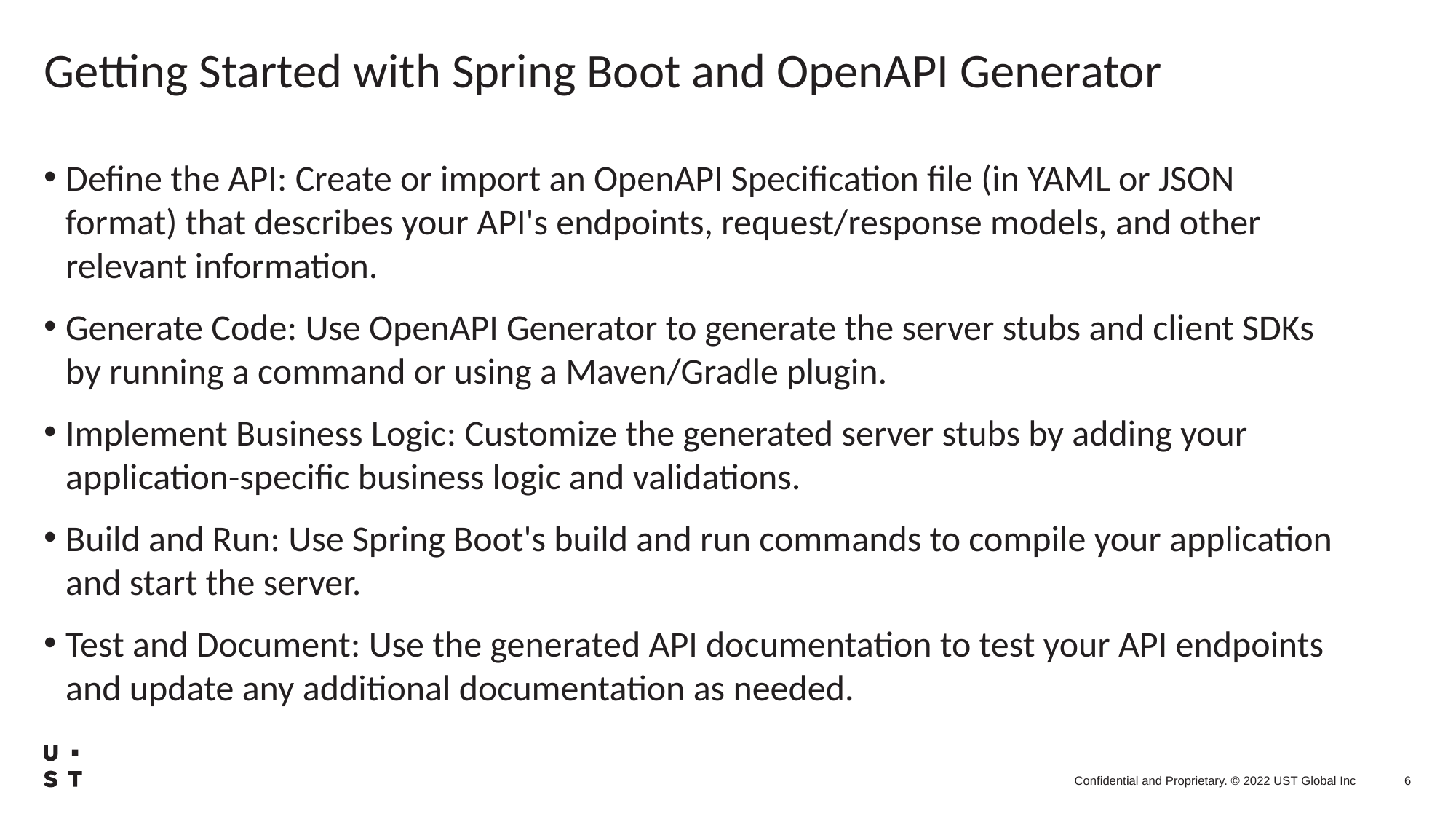

# Getting Started with Spring Boot and OpenAPI Generator

Define the API: Create or import an OpenAPI Specification file (in YAML or JSON format) that describes your API's endpoints, request/response models, and other relevant information.
Generate Code: Use OpenAPI Generator to generate the server stubs and client SDKs by running a command or using a Maven/Gradle plugin.
Implement Business Logic: Customize the generated server stubs by adding your application-specific business logic and validations.
Build and Run: Use Spring Boot's build and run commands to compile your application and start the server.
Test and Document: Use the generated API documentation to test your API endpoints and update any additional documentation as needed.